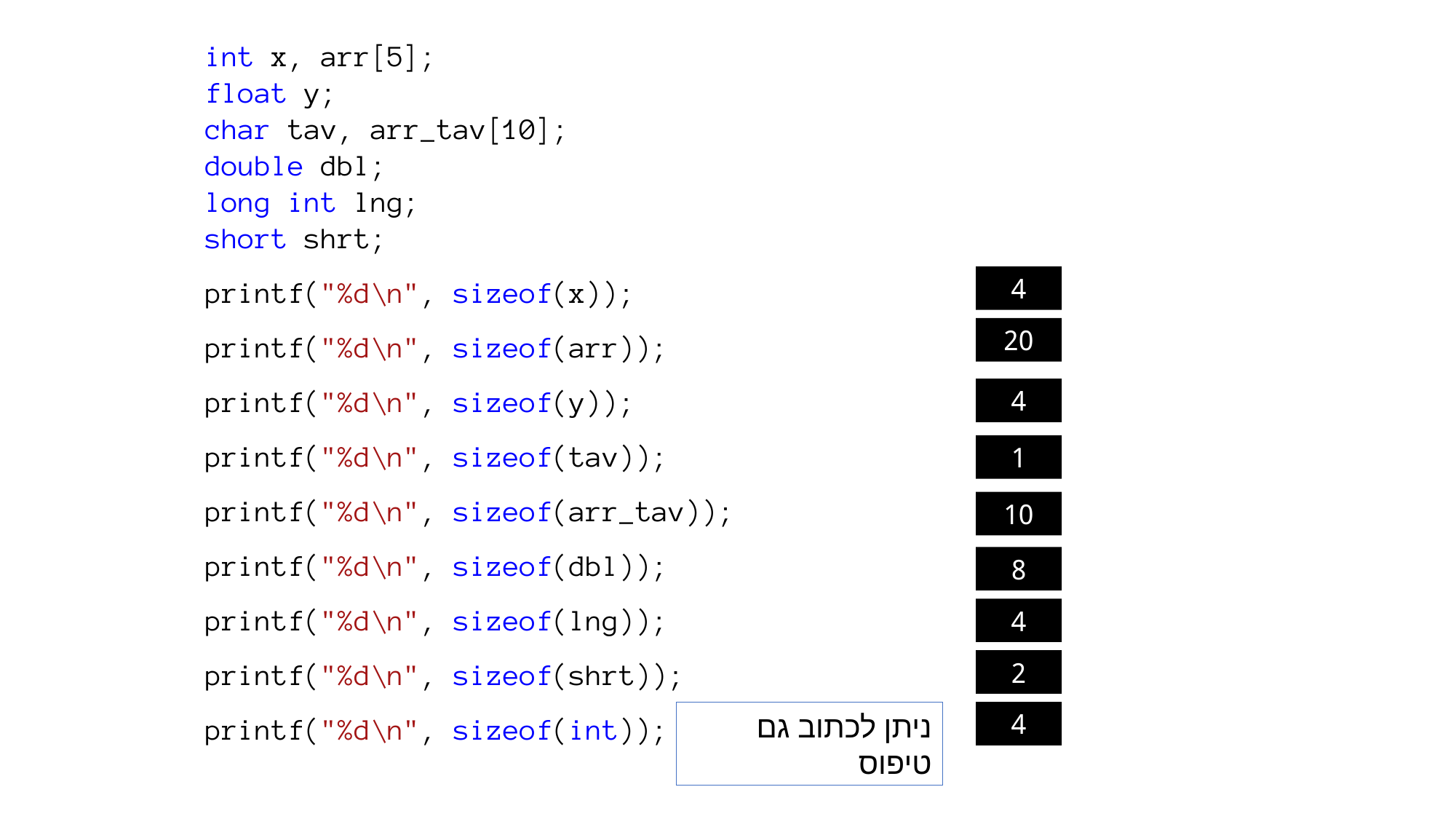

int x, arr[5];
float y;
char tav, arr_tav[10];
double dbl;
long int lng;
short shrt;
printf("%d\n", sizeof(x));
printf("%d\n", sizeof(arr));
printf("%d\n", sizeof(y));
printf("%d\n", sizeof(tav));
printf("%d\n", sizeof(arr_tav));
printf("%d\n", sizeof(dbl));
printf("%d\n", sizeof(lng));
printf("%d\n", sizeof(shrt));
printf("%d\n", sizeof(int));
4
20
4
1
10
8
4
2
ניתן לכתוב גם טיפוס
4